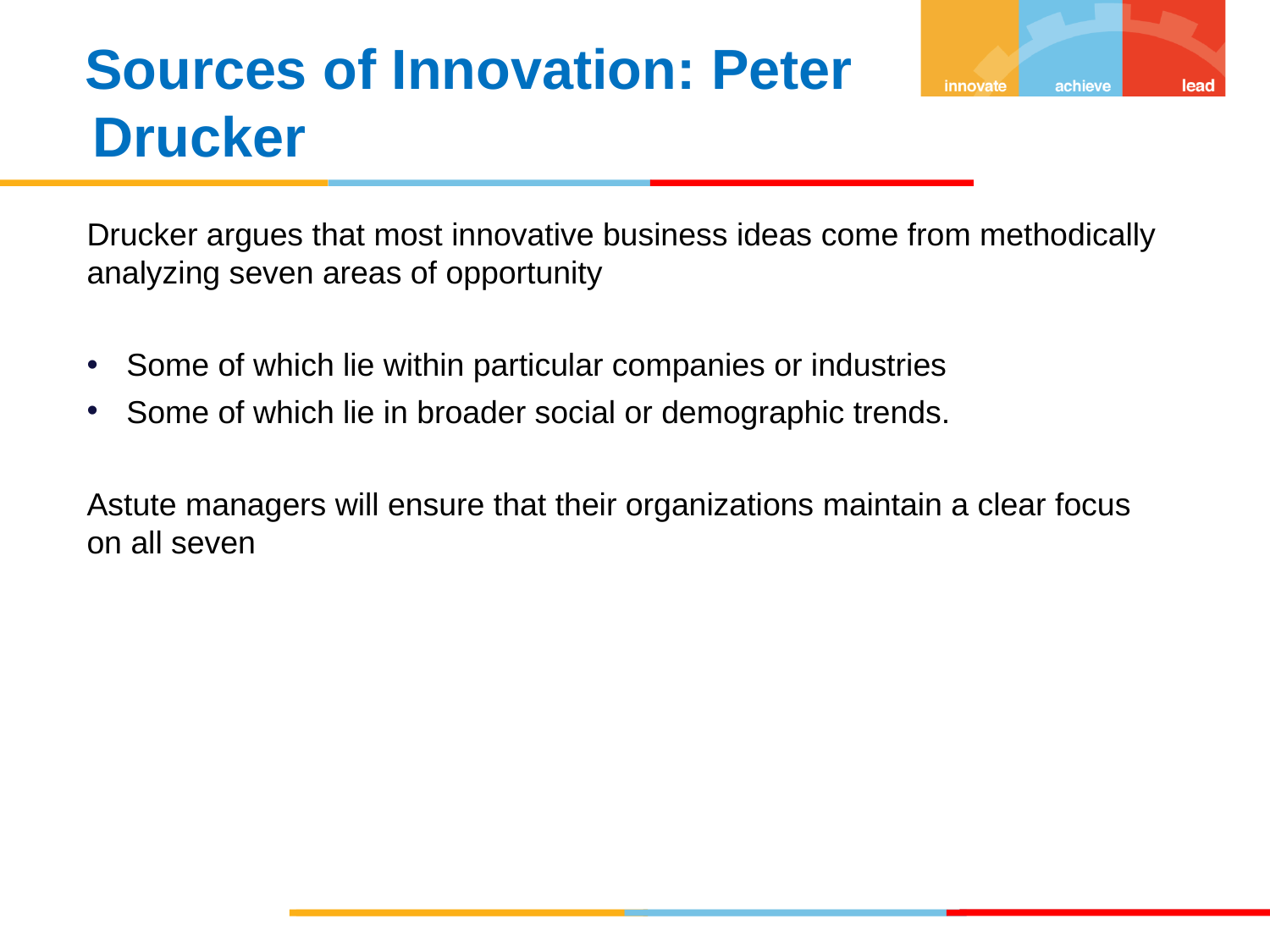

Sources of Innovation: Peter Drucker
Drucker argues that most innovative business ideas come from methodically analyzing seven areas of opportunity

Some of which lie within particular companies or industries
Some of which lie in broader social or demographic trends.

Astute managers will ensure that their organizations maintain a clear focus on all seven